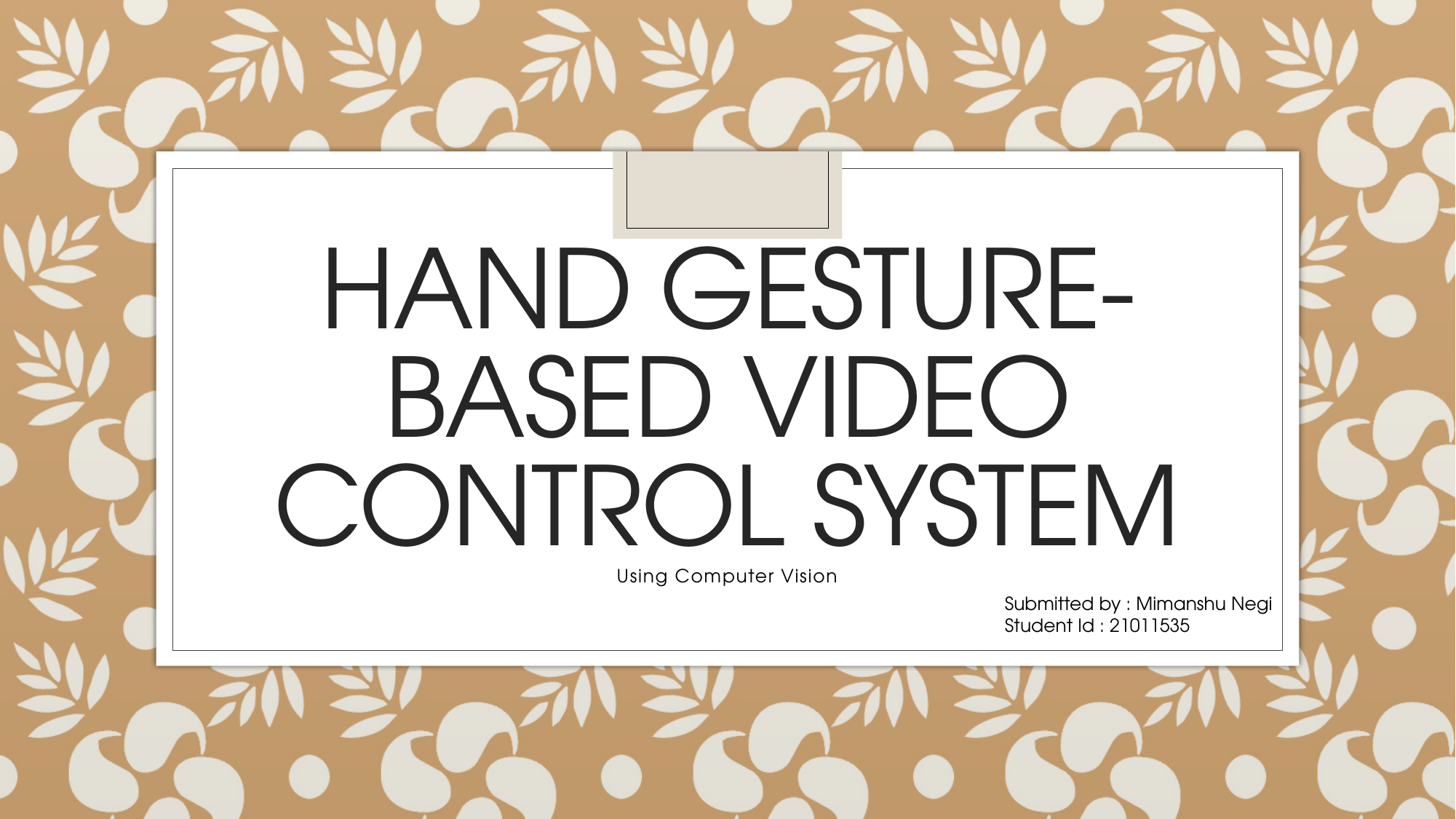

# Hand Gesture-Based Video Control System
Using Computer Vision
Submitted by : Mimanshu Negi
Student Id : 21011535